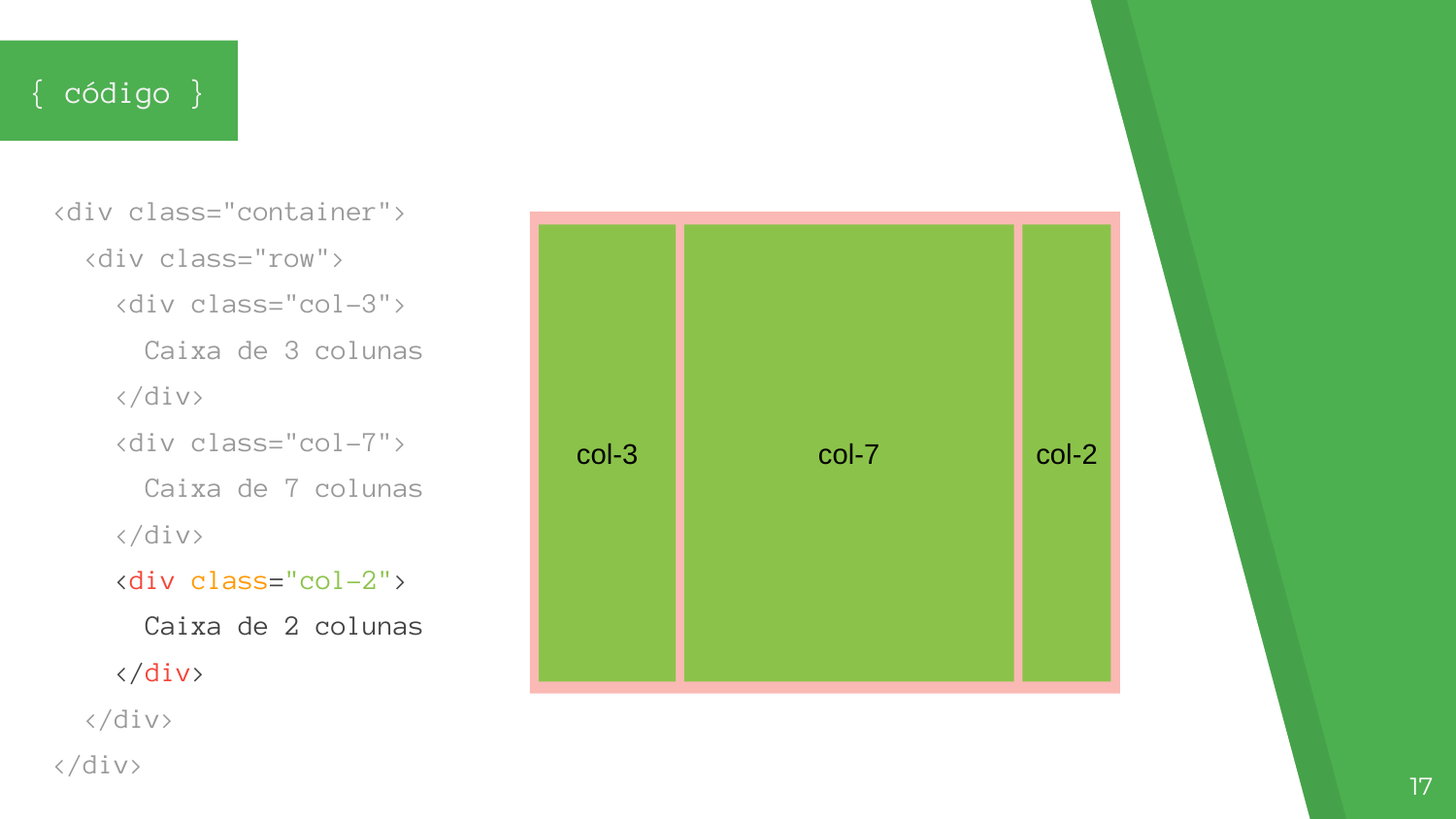

{ código }

<div class="container">
  <div class="row">
    <div class="col-3">
      Caixa de 3 colunas
    </div>
    <div class="col-7">
      Caixa de 7 colunas
    </div>
    <div class="col-2">
      Caixa de 2 colunas
    </div>
  </div>
</div>

col-2
col-7
col-3
17